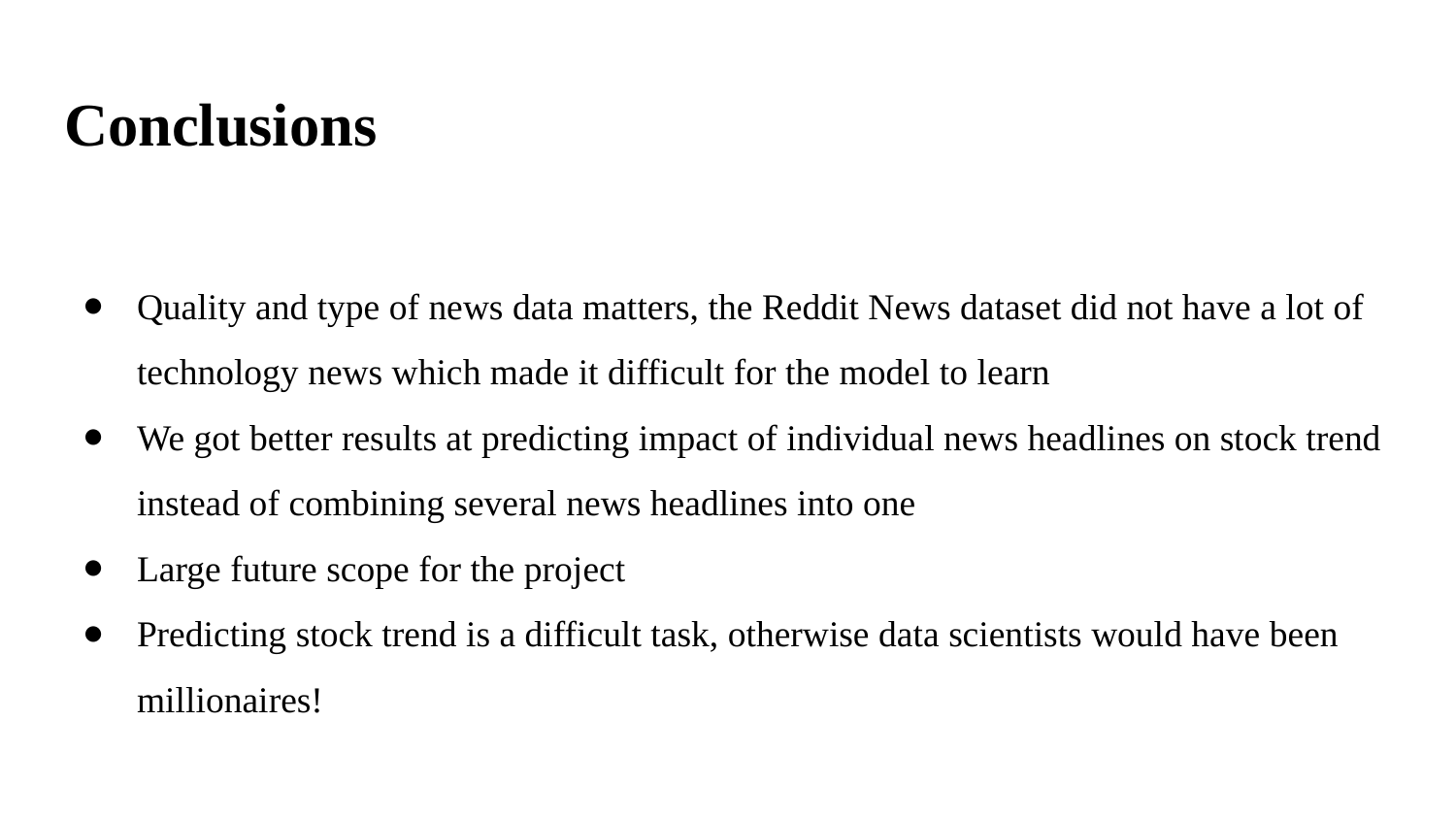

# Conclusions
Quality and type of news data matters, the Reddit News dataset did not have a lot of technology news which made it difficult for the model to learn
We got better results at predicting impact of individual news headlines on stock trend instead of combining several news headlines into one
Large future scope for the project
Predicting stock trend is a difficult task, otherwise data scientists would have been millionaires!